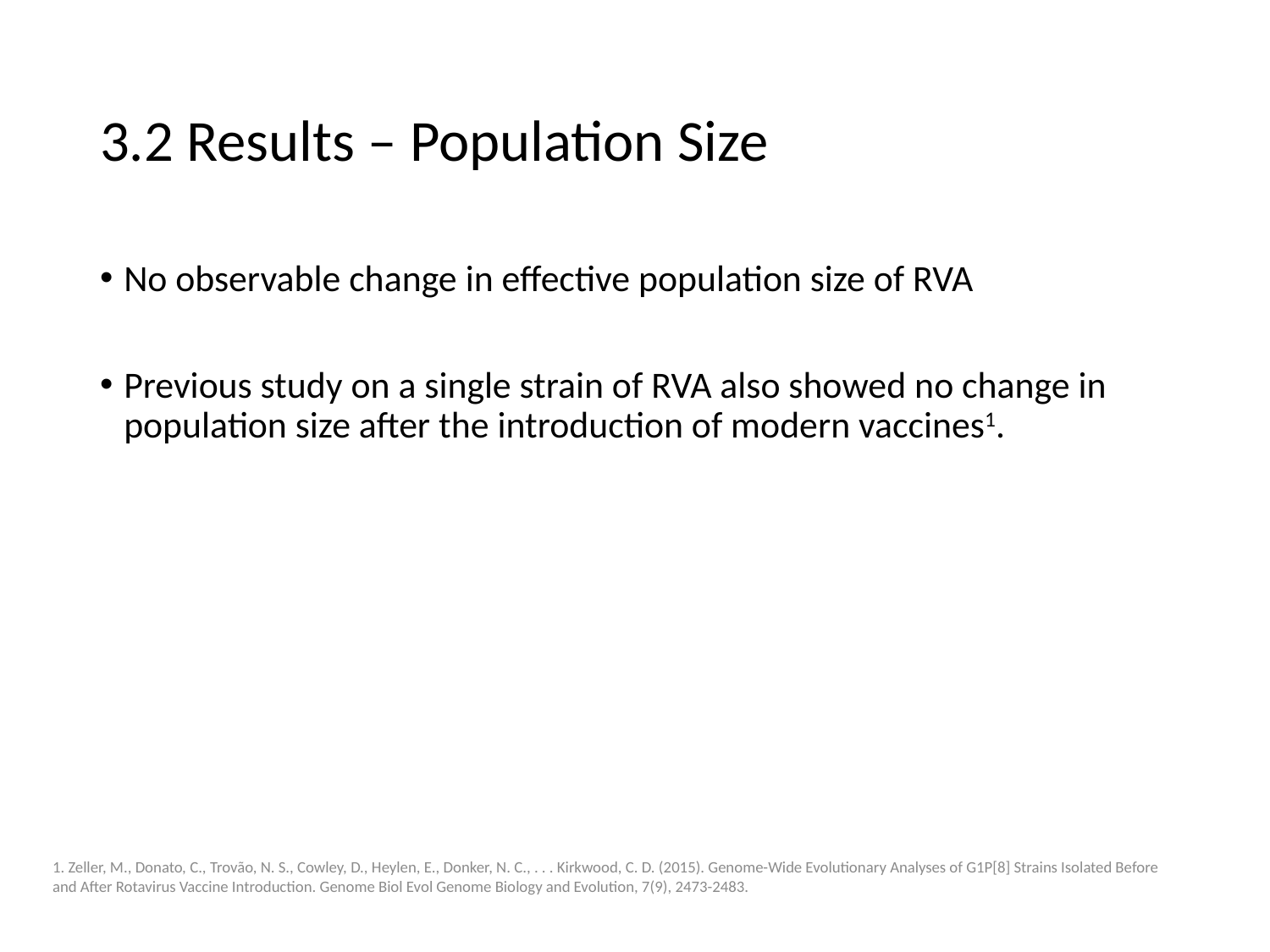

# 3.2 Results – Population Size
No observable change in effective population size of RVA

Previous study on a single strain of RVA also showed no change in population size after the introduction of modern vaccines1.
1. Zeller, M., Donato, C., Trovão, N. S., Cowley, D., Heylen, E., Donker, N. C., . . . Kirkwood, C. D. (2015). Genome-Wide Evolutionary Analyses of G1P[8] Strains Isolated Before and After Rotavirus Vaccine Introduction. Genome Biol Evol Genome Biology and Evolution, 7(9), 2473-2483.